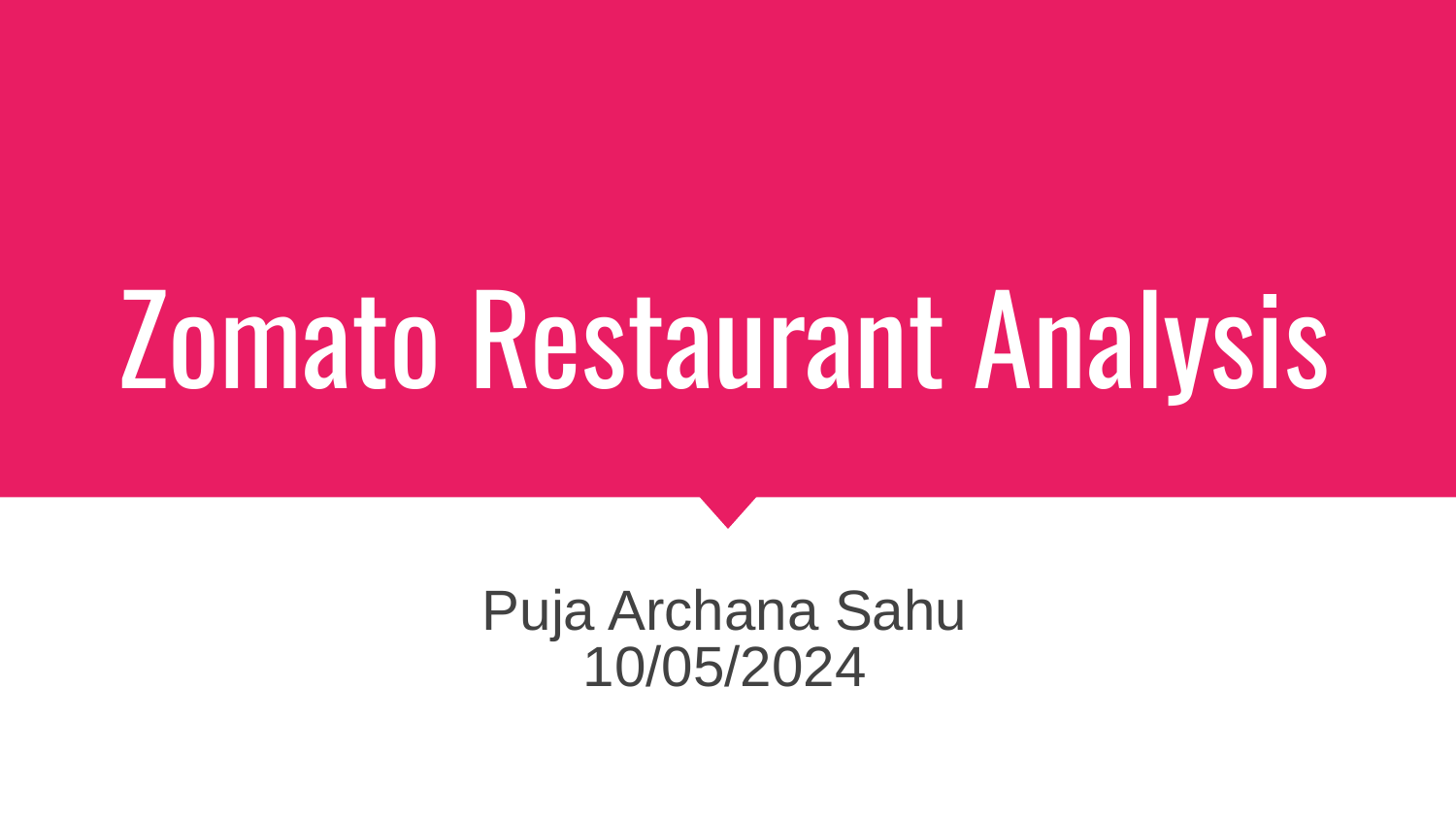

# Zomato Restaurant Analysis
Puja Archana Sahu
10/05/2024